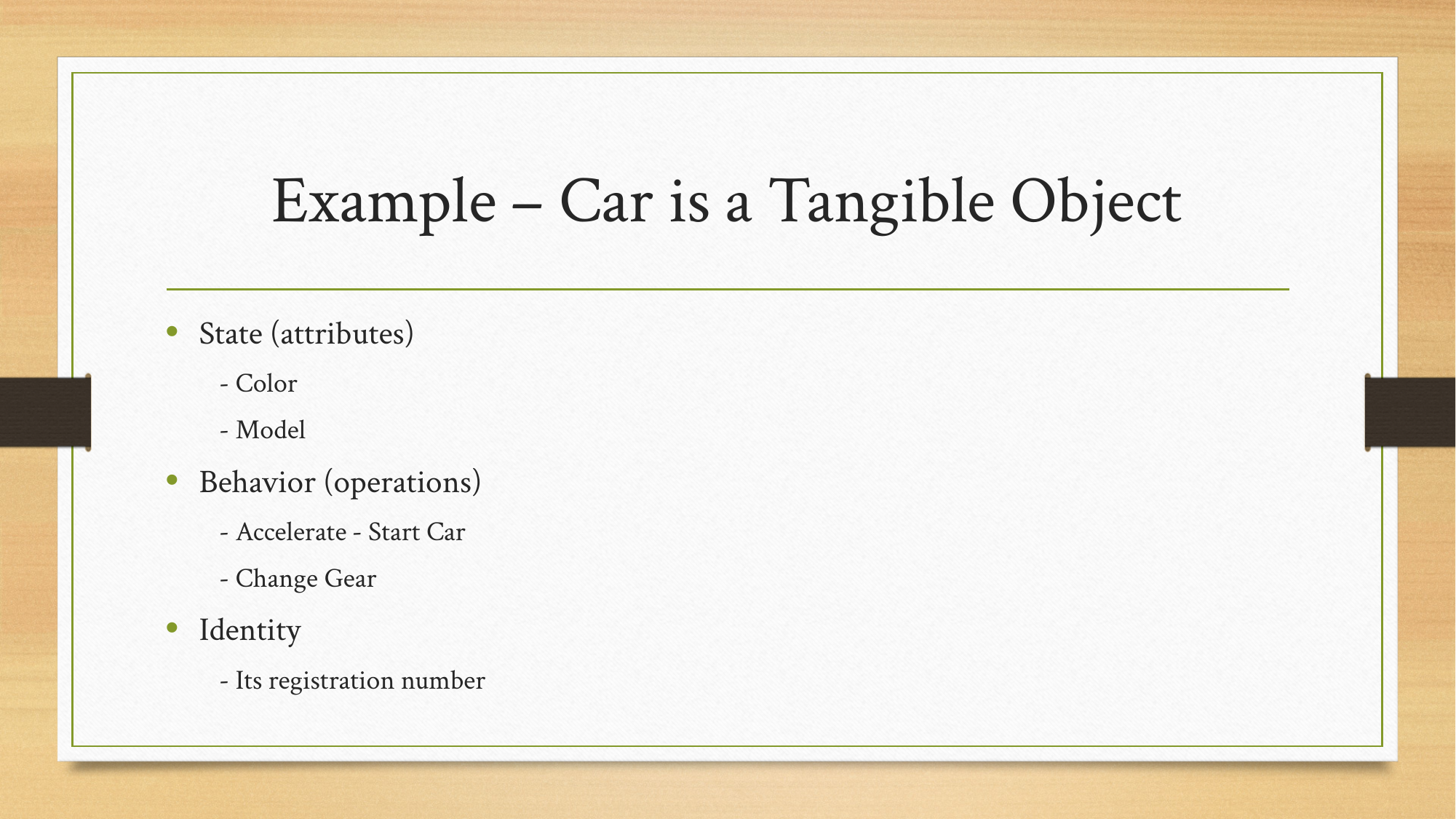

# Example – Car is a Tangible Object
State (attributes)
- Color
- Model
Behavior (operations)
- Accelerate		- Start Car
- Change Gear
Identity
- Its registration number